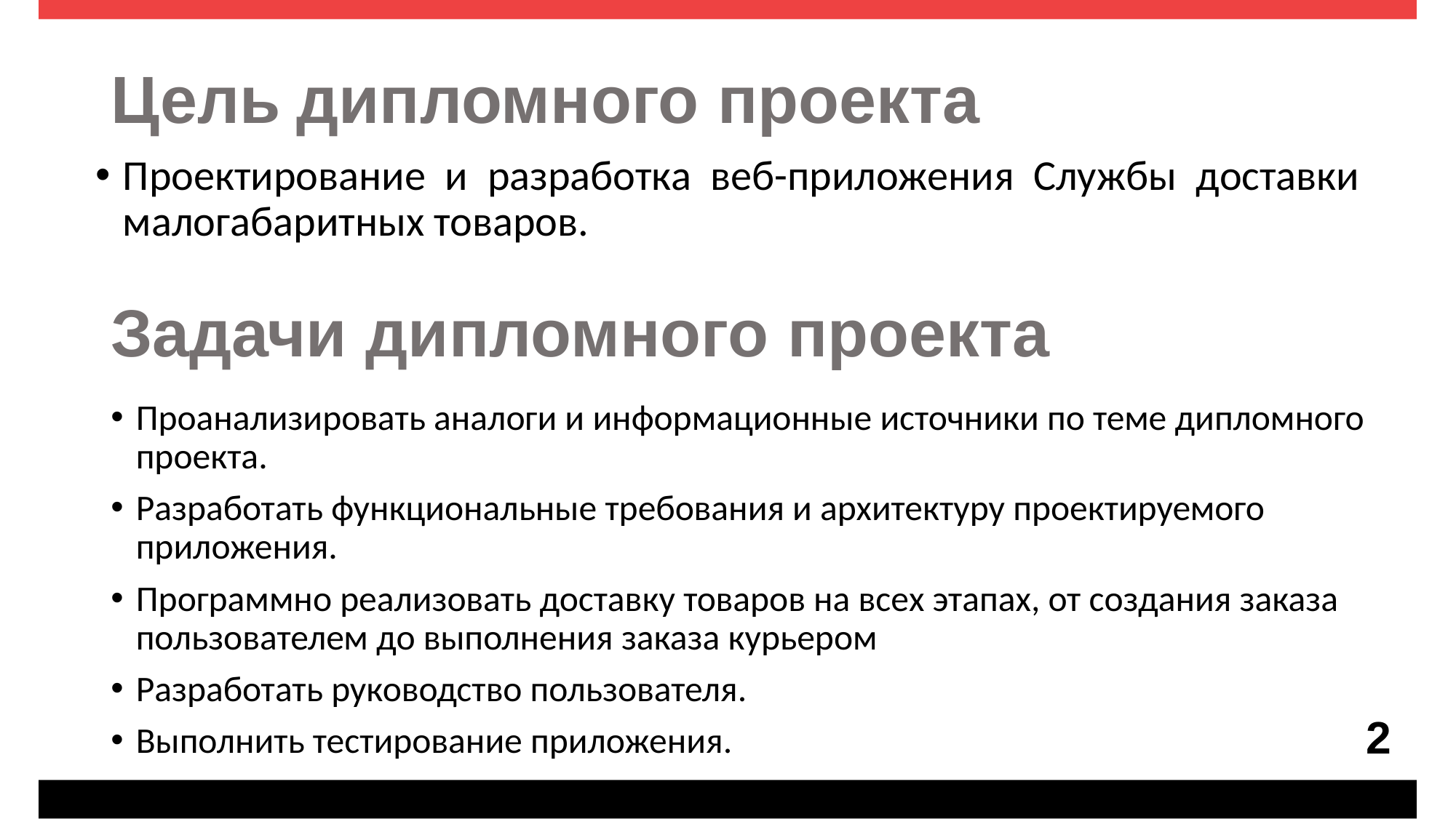

# Цель дипломного проекта
Проектирование и разработка веб-приложения Службы доставки малогабаритных товаров.
Задачи дипломного проекта
Проанализировать аналоги и информационные источники по теме дипломного проекта.
Разработать функциональные требования и архитектуру проектируемого приложения.
Программно реализовать доставку товаров на всех этапах, от создания заказа пользователем до выполнения заказа курьером
Разработать руководство пользователя.
Выполнить тестирование приложения.
2